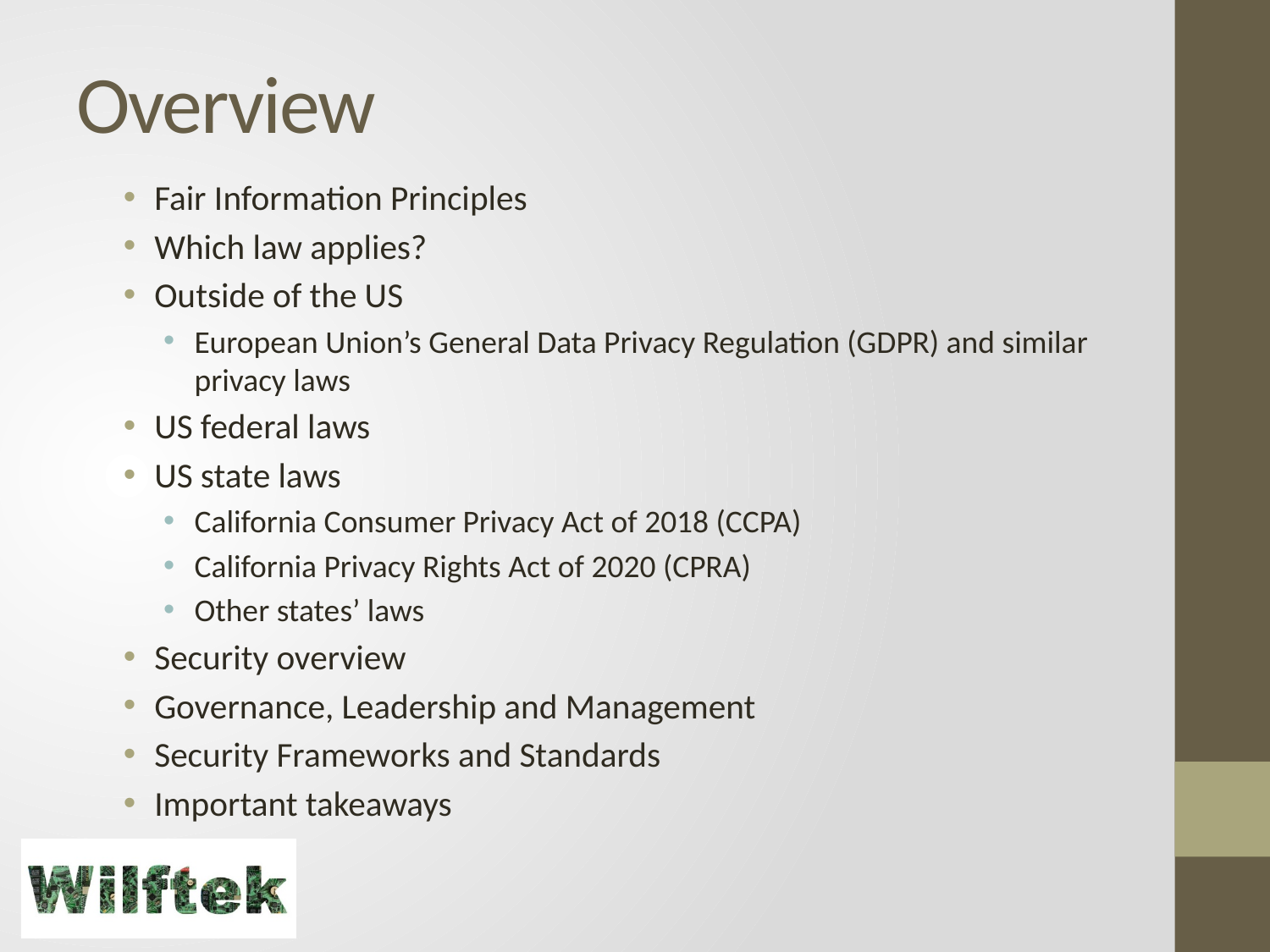

# Overview
Fair Information Principles
Which law applies?
Outside of the US
European Union’s General Data Privacy Regulation (GDPR) and similar privacy laws
US federal laws
US state laws
California Consumer Privacy Act of 2018 (CCPA)
California Privacy Rights Act of 2020 (CPRA)
Other states’ laws
Security overview
Governance, Leadership and Management
Security Frameworks and Standards
Important takeaways